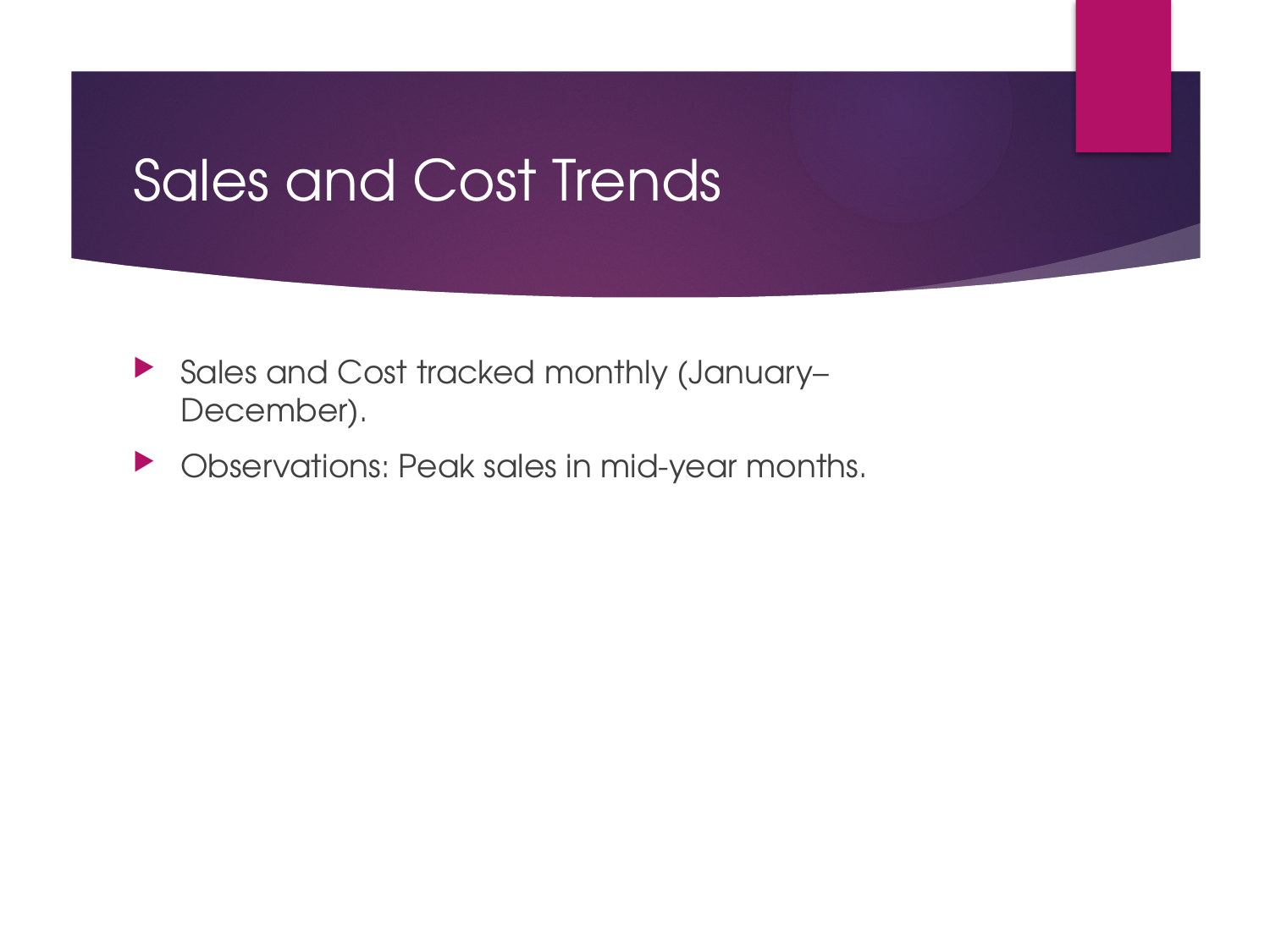

# Sales and Cost Trends
Sales and Cost tracked monthly (January–December).
Observations: Peak sales in mid-year months.